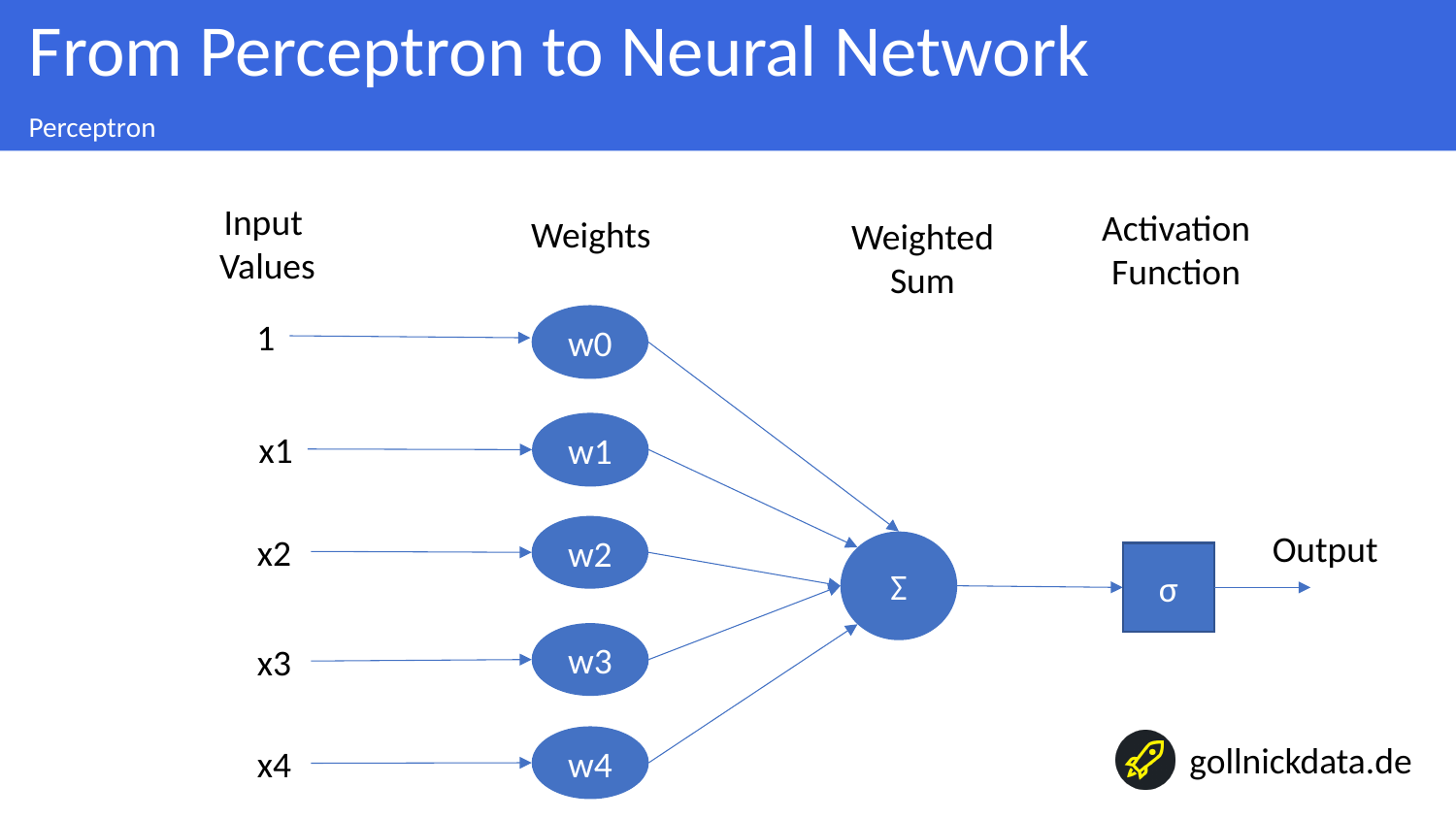

From Perceptron to Neural Network
Perceptron
Input
Values
Activation
Function
Weights
Weighted
Sum
w0
1
w1
x1
w2
Output
x2
Σ
σ
w3
x3
w4
x4